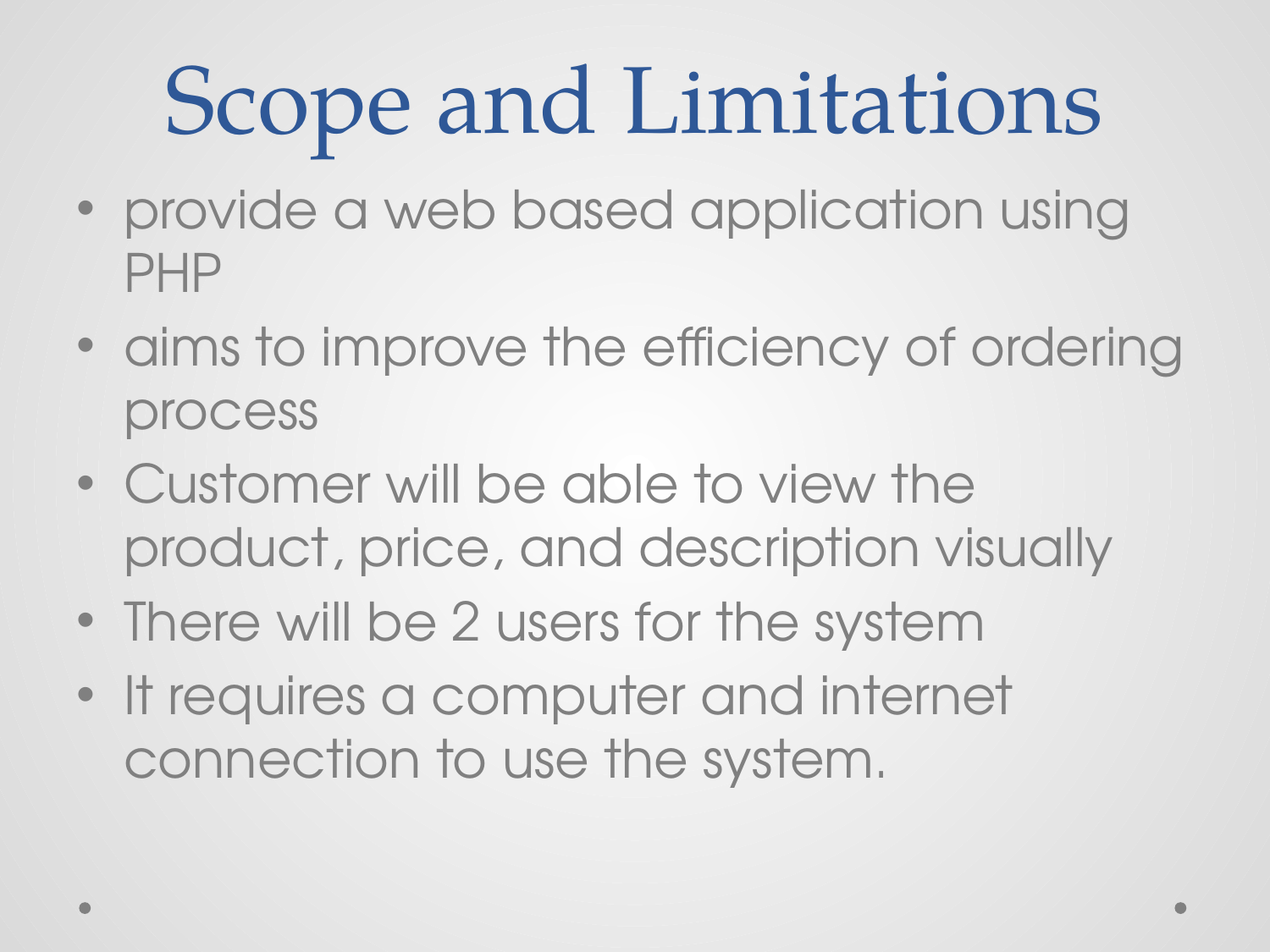

# Scope and Limitations
provide a web based application using PHP
aims to improve the efficiency of ordering process
Customer will be able to view the product, price, and description visually
There will be 2 users for the system
It requires a computer and internet connection to use the system.